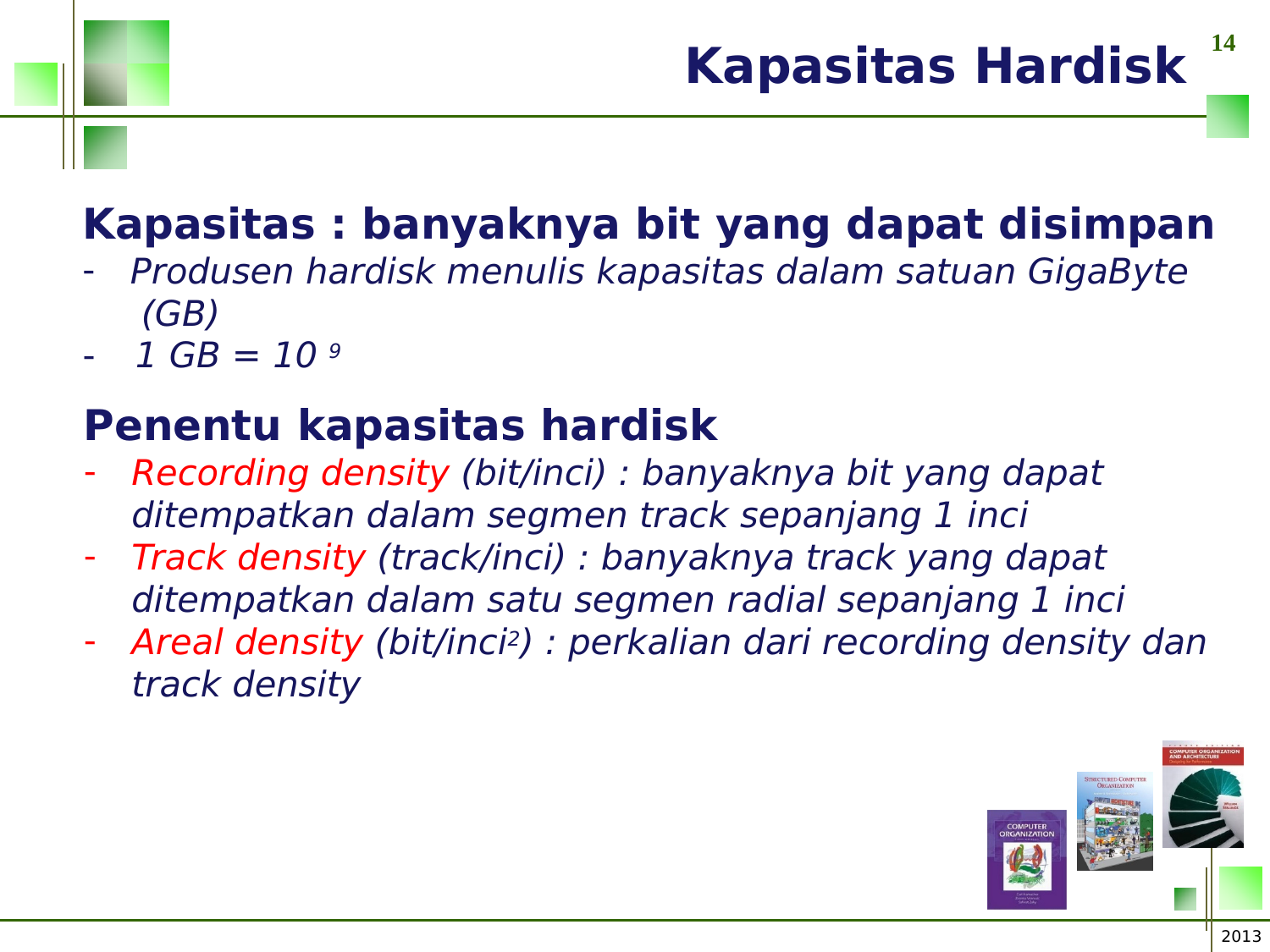

14
# Kapasitas Hardisk
Kapasitas : banyaknya bit yang dapat disimpan
Produsen hardisk menulis kapasitas dalam satuan GigaByte  (GB)
-	1 GB = 10 9
Penentu kapasitas hardisk
Recording density (bit/inci) : banyaknya bit yang dapat  ditempatkan dalam segmen track sepanjang 1 inci
Track density (track/inci) : banyaknya track yang dapat  ditempatkan dalam satu segmen radial sepanjang 1 inci
Areal density (bit/inci2) : perkalian dari recording density dan  track density
2013